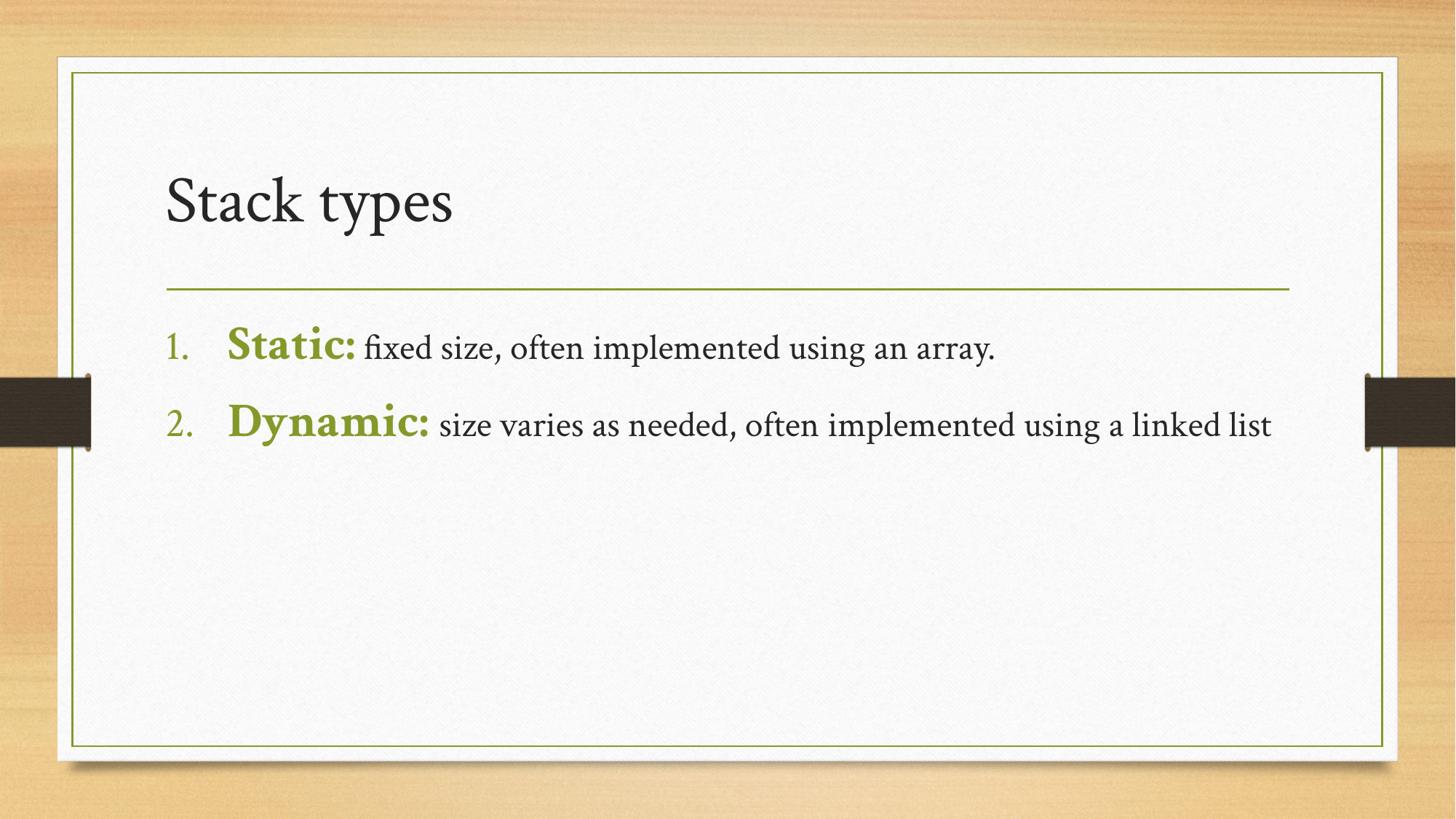

# Stack types
 Static: fixed size, often implemented using an array.
 Dynamic: size varies as needed, often implemented using a linked list